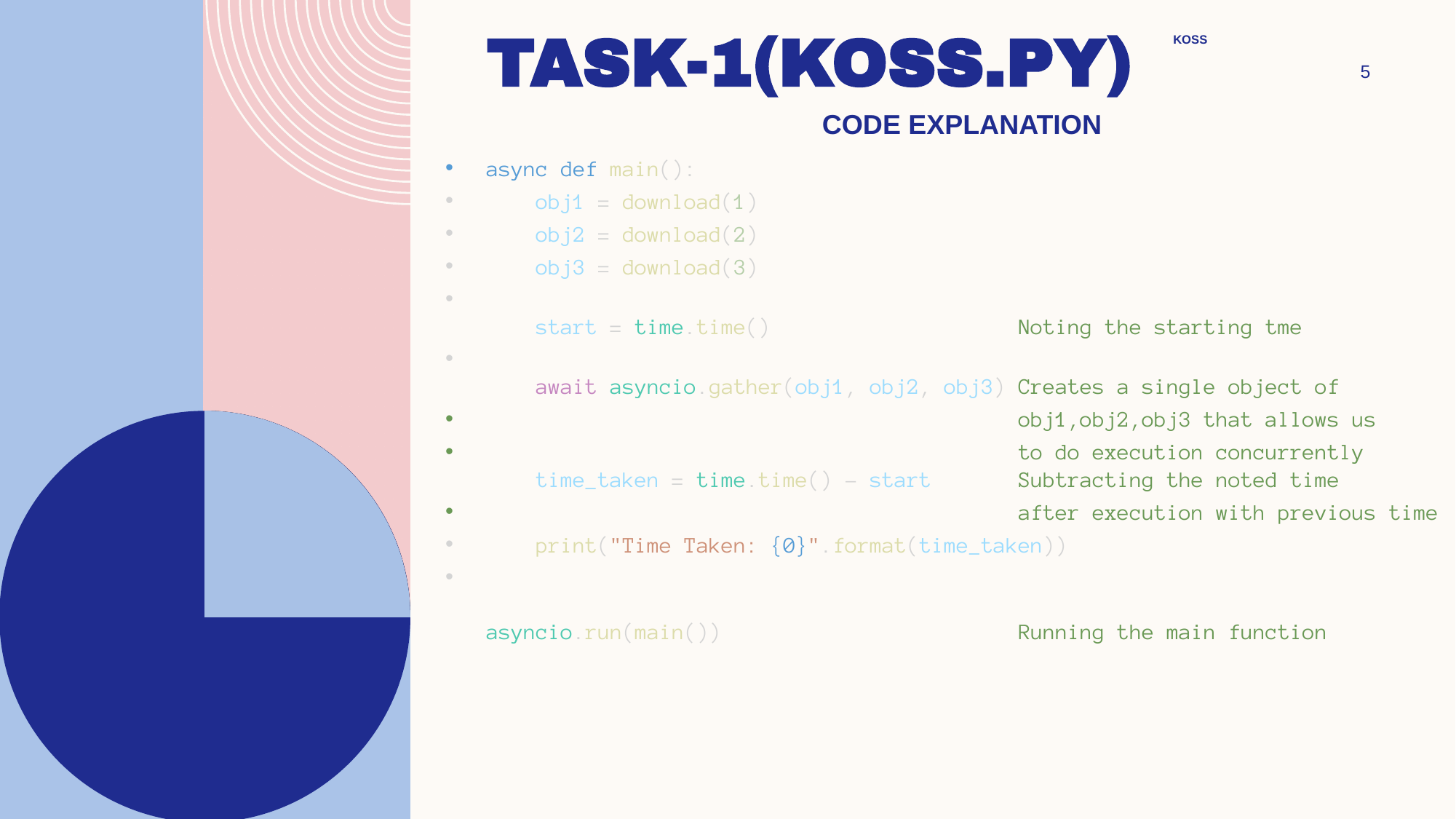

# TASK-1(KOSS.py)
koss

5
Code explanation
async def main():
    obj1 = download(1)
    obj2 = download(2)
    obj3 = download(3)
    start = time.time()                    Noting the starting tme
    await asyncio.gather(obj1, obj2, obj3) Creates a single object of
                                           obj1,obj2,obj3 that allows us
                                           to do execution concurrently
    time_taken = time.time() – start       Subtracting the noted time
                                           after execution with previous time
    print("Time Taken: {0}".format(time_taken))
asyncio.run(main())                        Running the main function